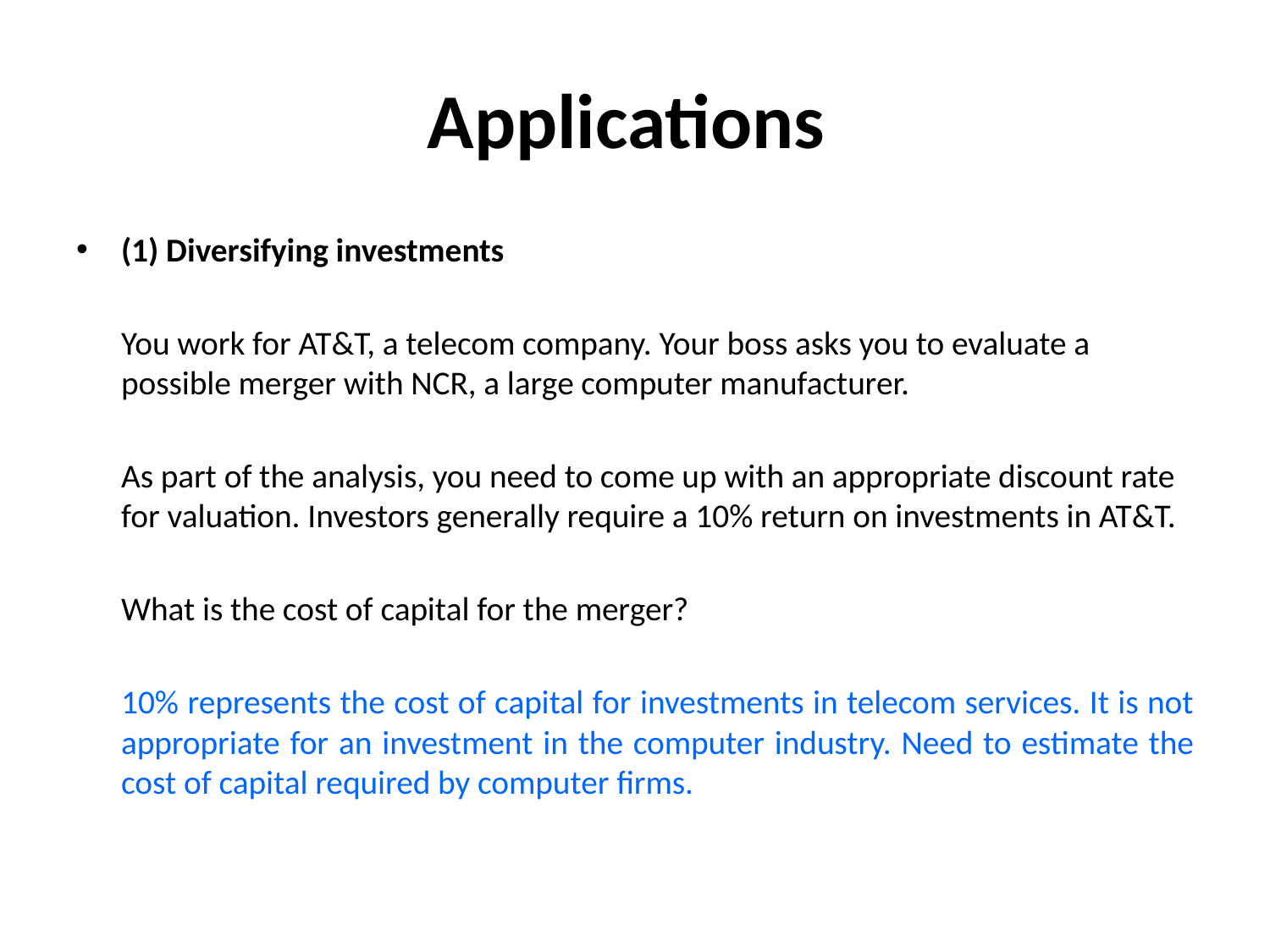

# Applications
(1) Diversifying investments

	You work for AT&T, a telecom company. Your boss asks you to evaluate a possible merger with NCR, a large computer manufacturer.

		As part of the analysis, you need to come up with an appropriate discount rate for valuation. Investors generally require a 10% return on investments in AT&T.

		What is the cost of capital for the merger?

	10% represents the cost of capital for investments in telecom services. It is not appropriate for an investment in the computer industry. Need to estimate the cost of capital required by computer firms.